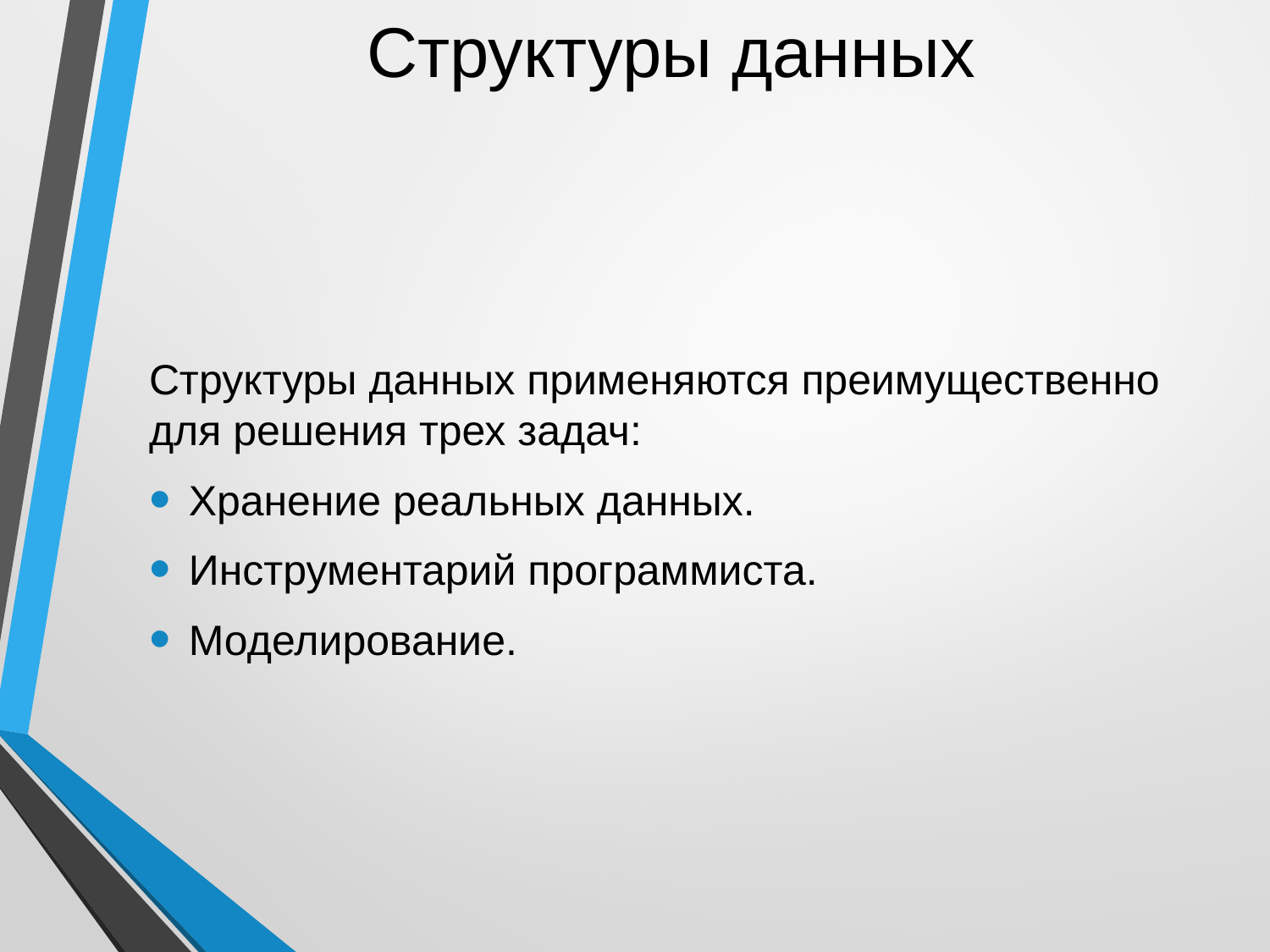

# Структуры данных
Структуры данных применяются преимущественно для решения трех задач:
Хранение реальных данных.
Инструментарий программиста.
Моделирование.